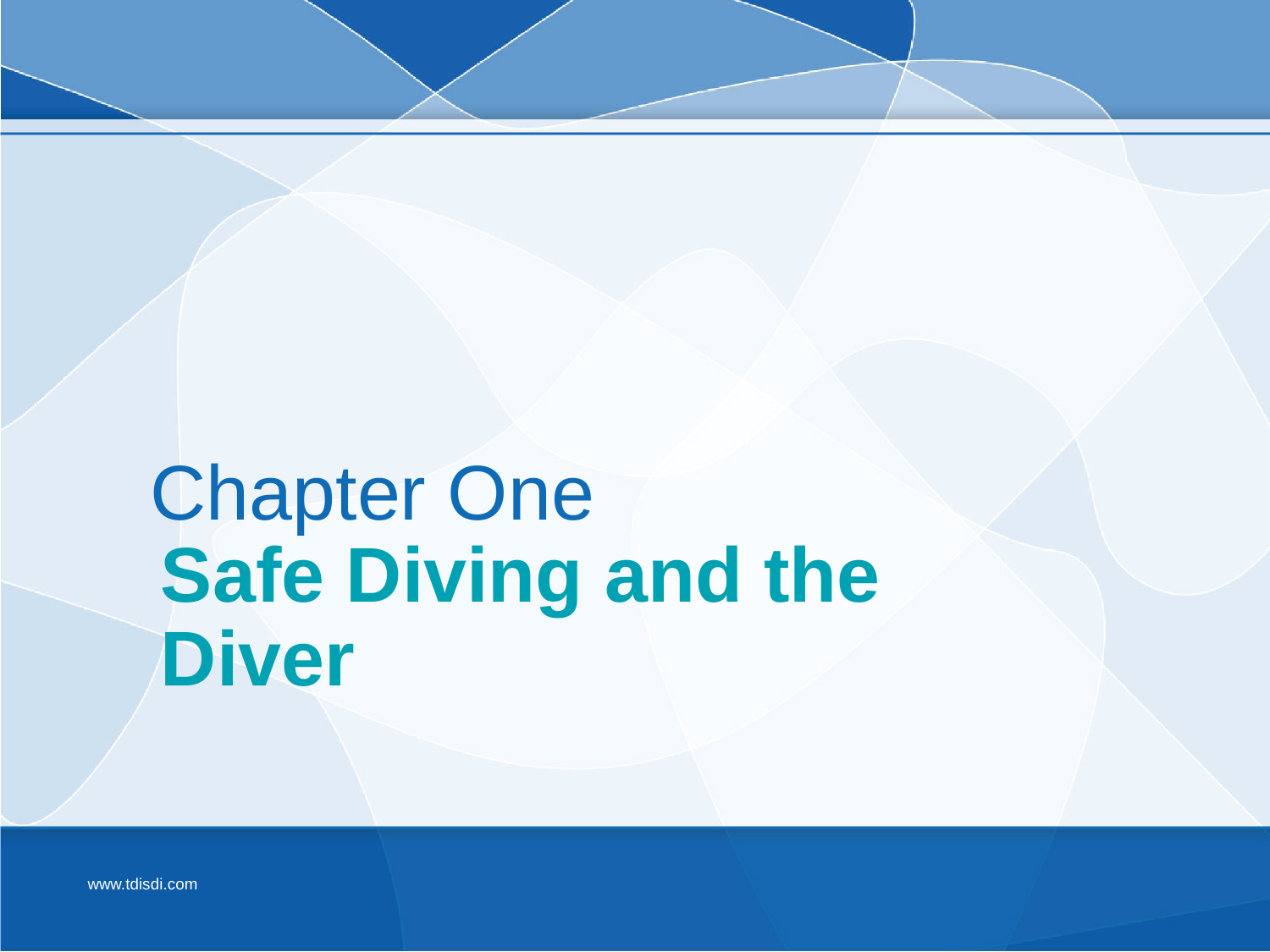

# Chapter One
Safe Diving and the Diver